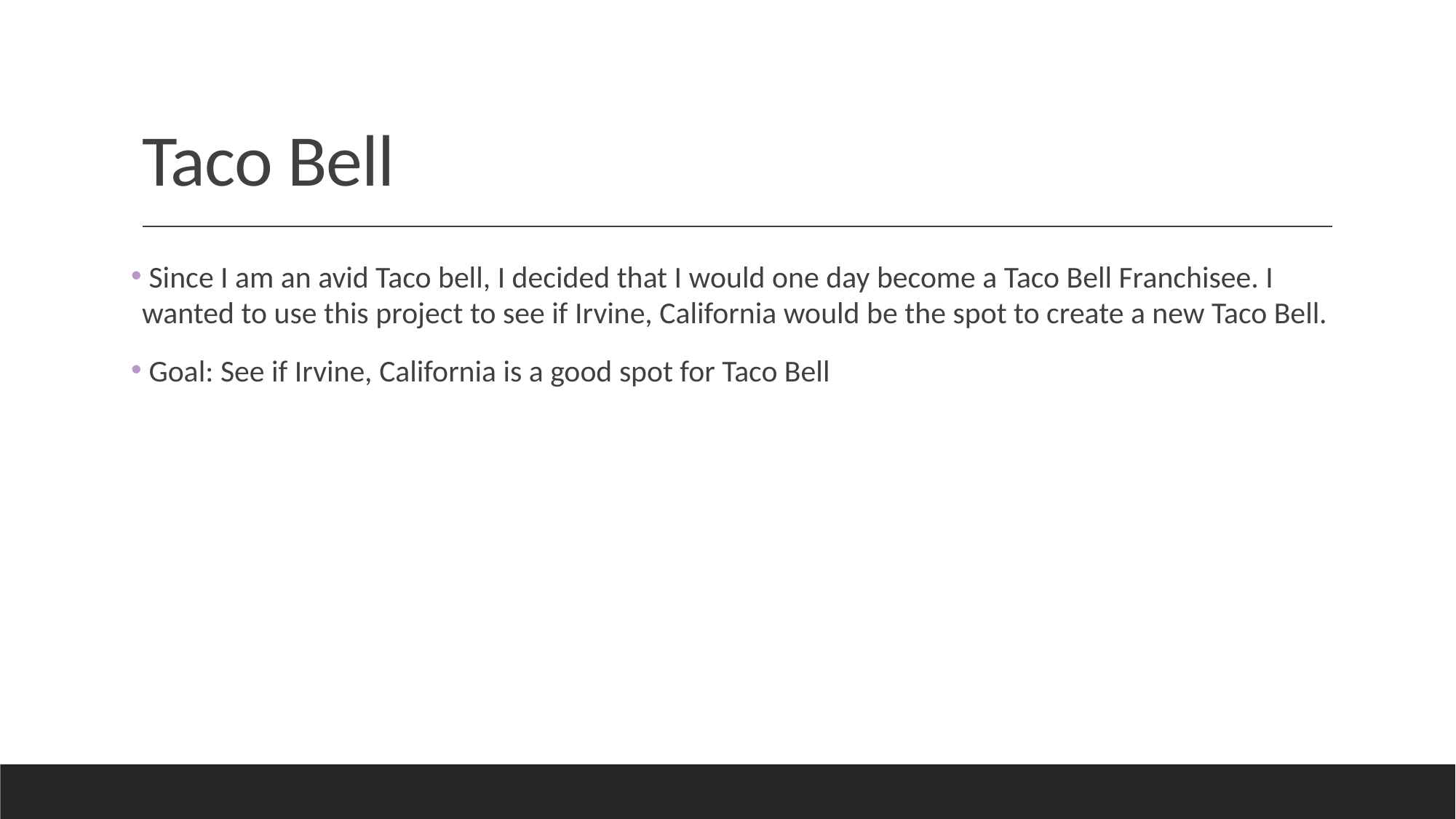

# Taco Bell
 Since I am an avid Taco bell, I decided that I would one day become a Taco Bell Franchisee. I wanted to use this project to see if Irvine, California would be the spot to create a new Taco Bell.
 Goal: See if Irvine, California is a good spot for Taco Bell